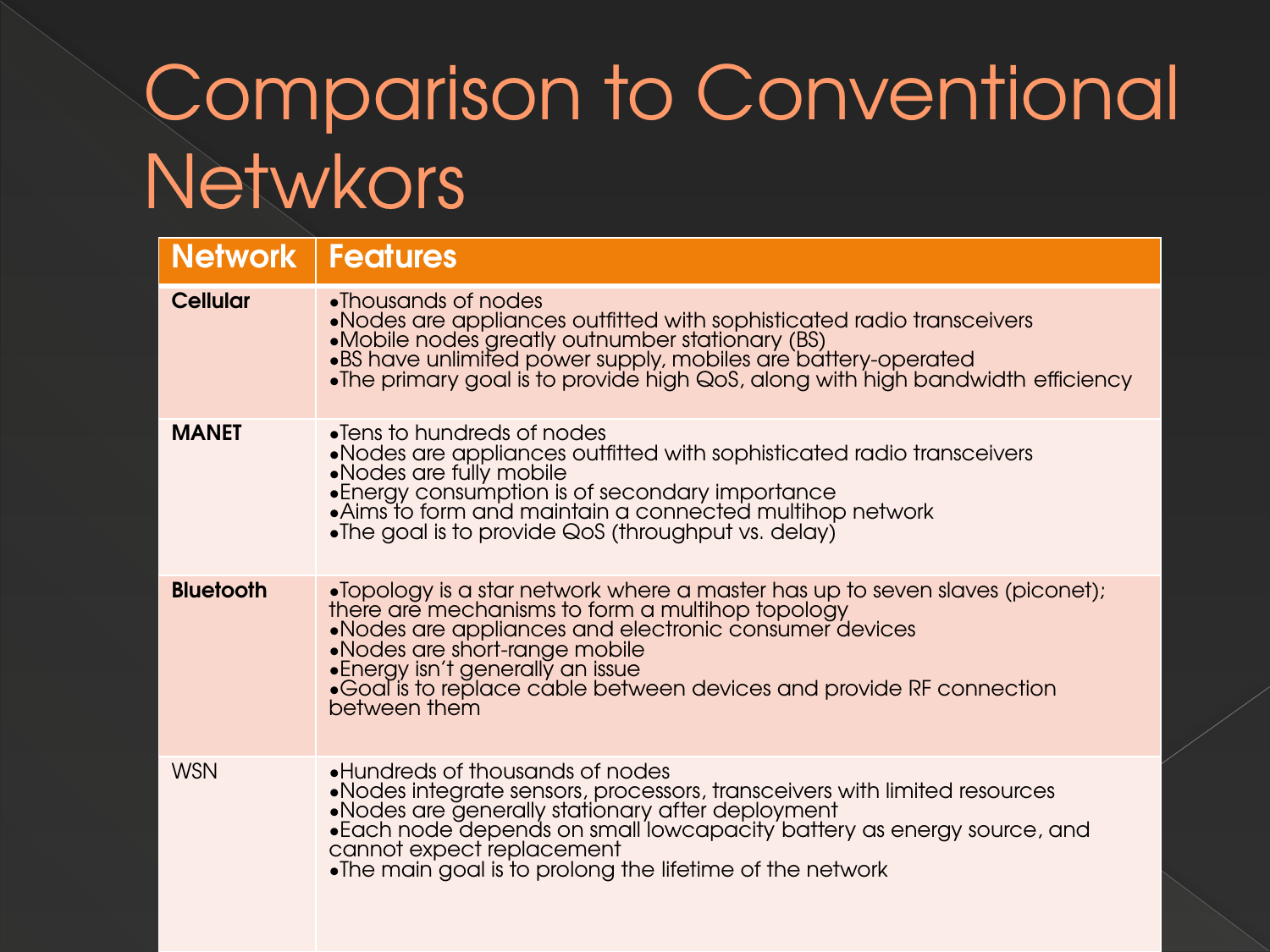

# Comparison to Conventional Netwkors
| Network | Features |
| --- | --- |
| Cellular | •Thousands of nodes •Nodes are appliances outfitted with sophisticated radio transceivers •Mobile nodes greatly outnumber stationary (BS) •BS have unlimited power supply, mobiles are battery-operated •The primary goal is to provide high QoS, along with high bandwidth efficiency |
| MANET | •Tens to hundreds of nodes •Nodes are appliances outfitted with sophisticated radio transceivers •Nodes are fully mobile •Energy consumption is of secondary importance •Aims to form and maintain a connected multihop network •The goal is to provide QoS (throughput vs. delay) |
| Bluetooth | •Topology is a star network where a master has up to seven slaves (piconet); there are mechanisms to form a multihop topology •Nodes are appliances and electronic consumer devices •Nodes are short-range mobile •Energy isn’t generally an issue •Goal is to replace cable between devices and provide RF connection between them |
| WSN | •Hundreds of thousands of nodes •Nodes integrate sensors, processors, transceivers with limited resources •Nodes are generally stationary after deployment •Each node depends on small lowcapacity battery as energy source, and cannot expect replacement •The main goal is to prolong the lifetime of the network |